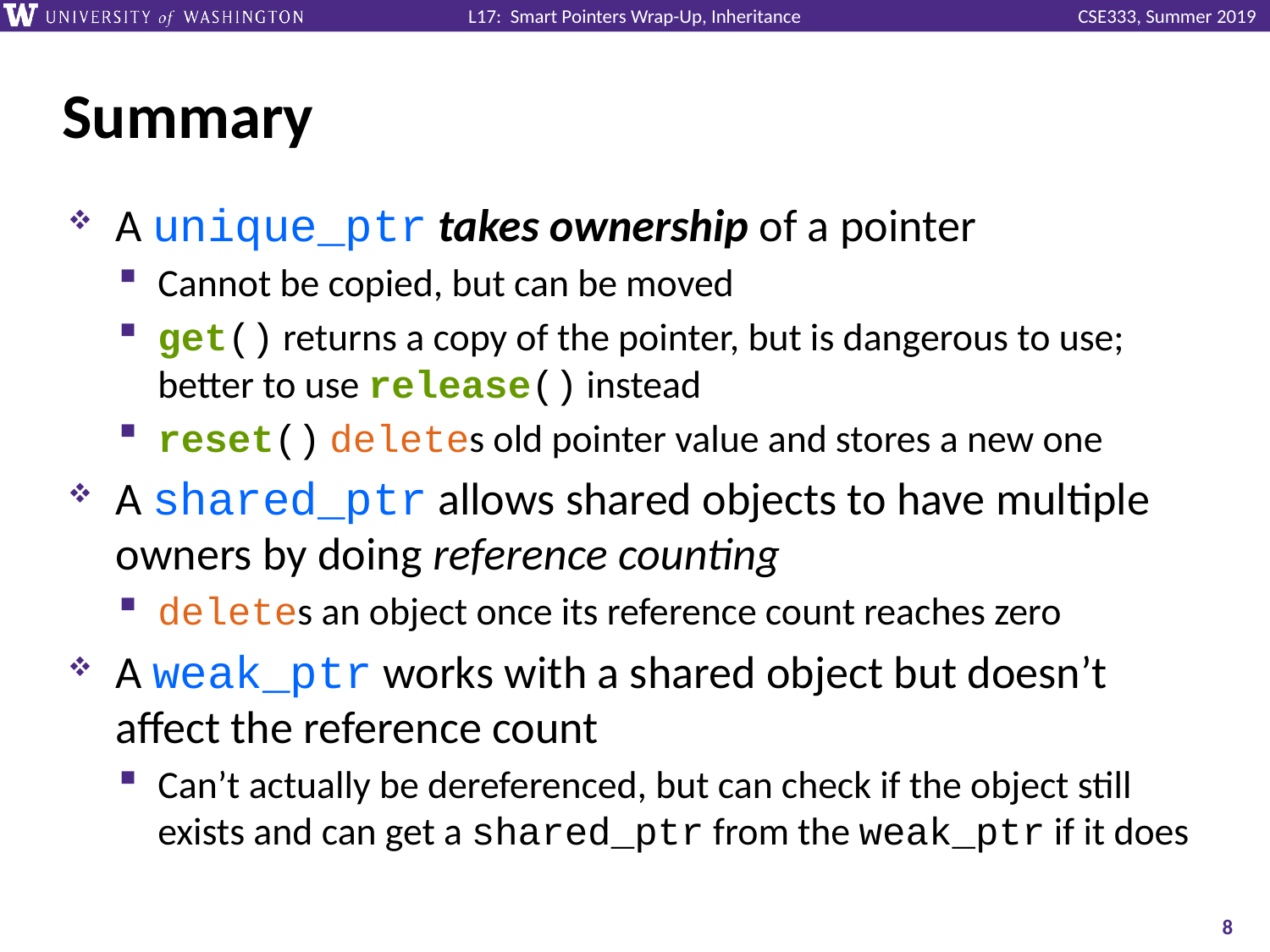

# Summary
A unique_ptr takes ownership of a pointer
Cannot be copied, but can be moved
get() returns a copy of the pointer, but is dangerous to use; better to use release() instead
reset() deletes old pointer value and stores a new one
A shared_ptr allows shared objects to have multiple owners by doing reference counting
deletes an object once its reference count reaches zero
A weak_ptr works with a shared object but doesn’t affect the reference count
Can’t actually be dereferenced, but can check if the object still exists and can get a shared_ptr from the weak_ptr if it does
8